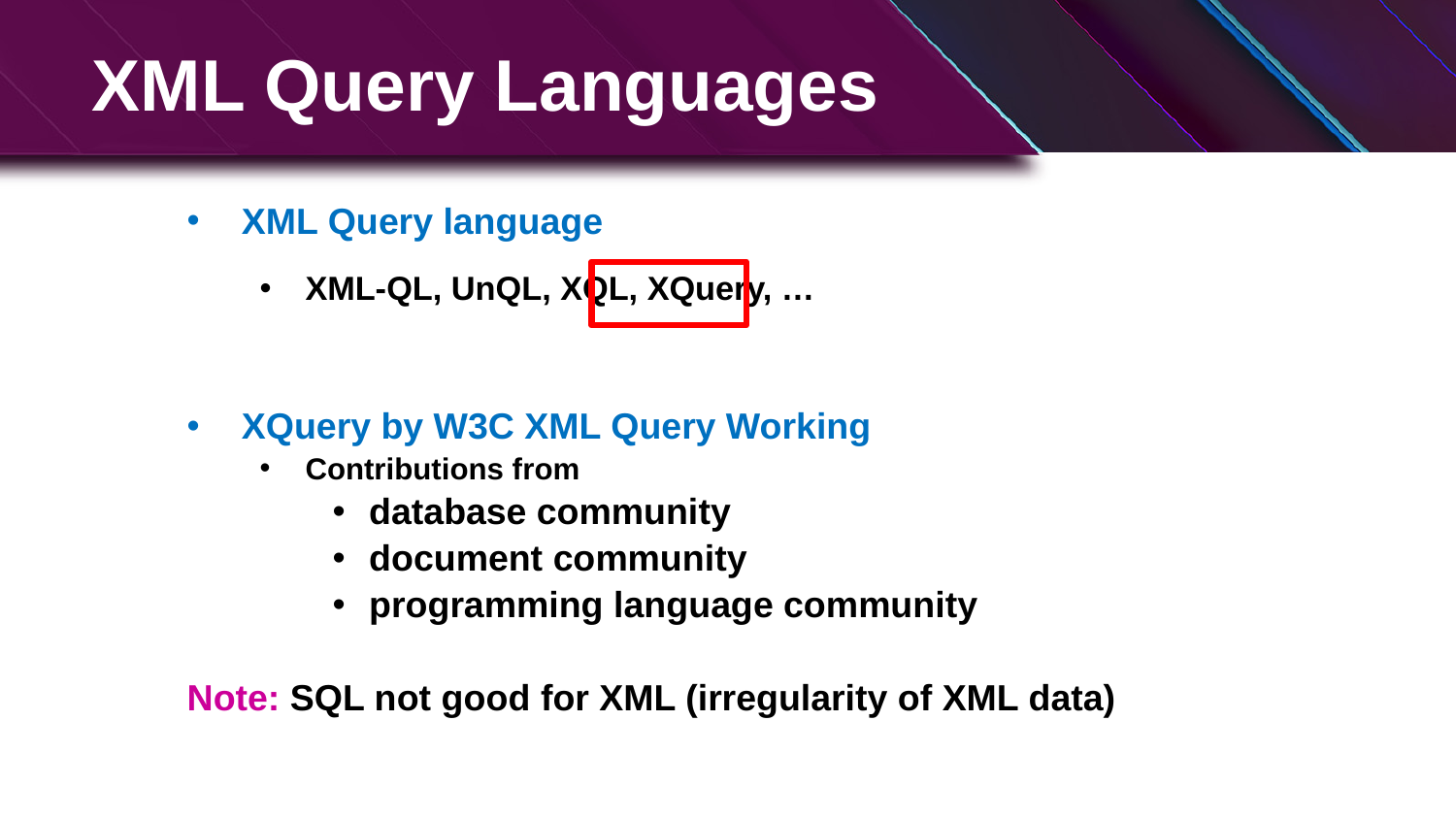

# XML Query Languages
XML Query language

XML-QL, UnQL, XQL, XQuery, …

XQuery by W3C XML Query Working Group
Contributions from
database community
document community
programming language community

Note: SQL not good for XML (irregularity of XML data)

11
© Pearson Education Limited 1995, 2005